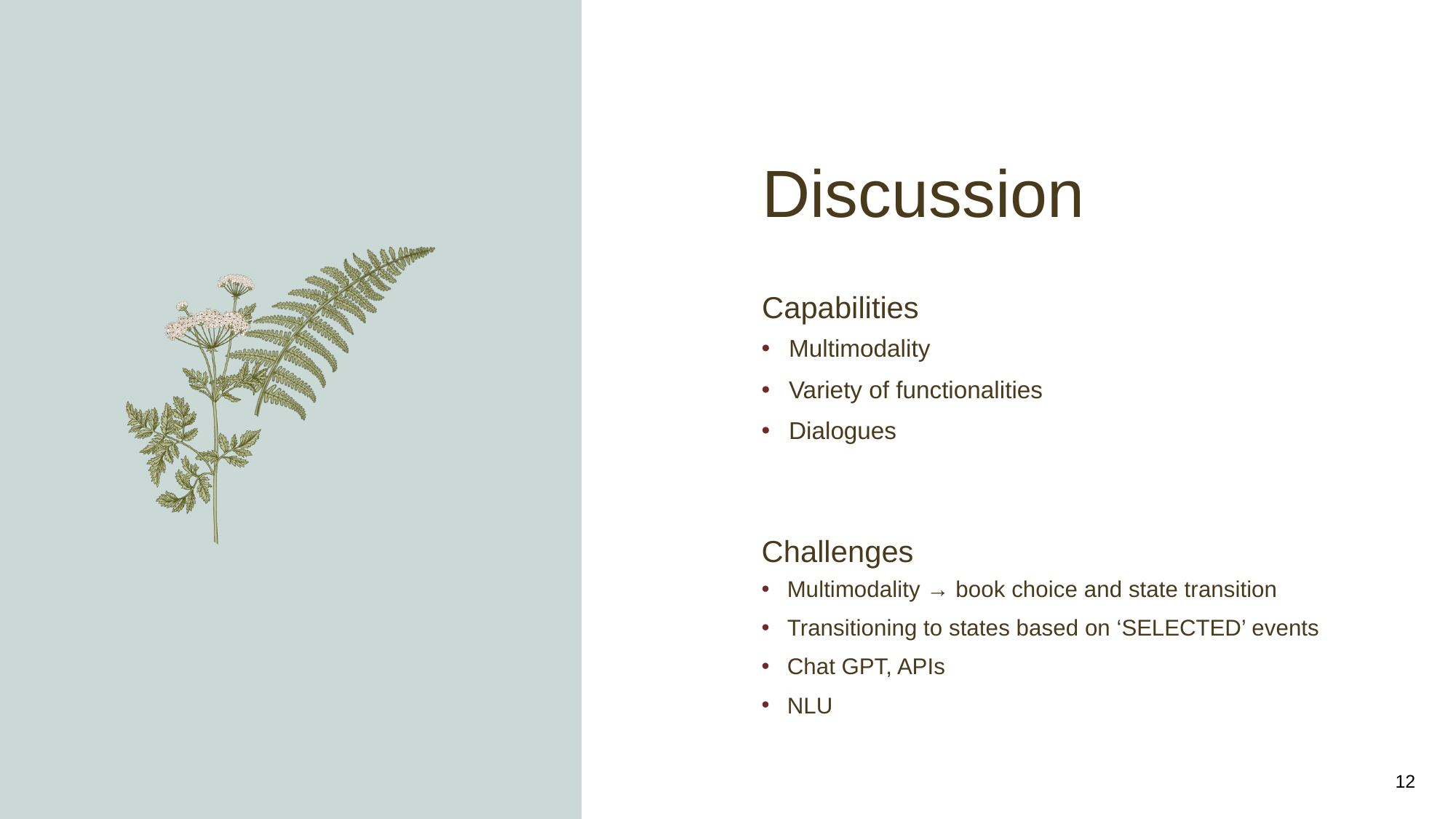

# Discussion
Capabilities
Multimodality
Variety of functionalities
Dialogues
Challenges
Multimodality → book choice and state transition
Transitioning to states based on ‘SELECTED’ events
Chat GPT, APIs
NLU
12